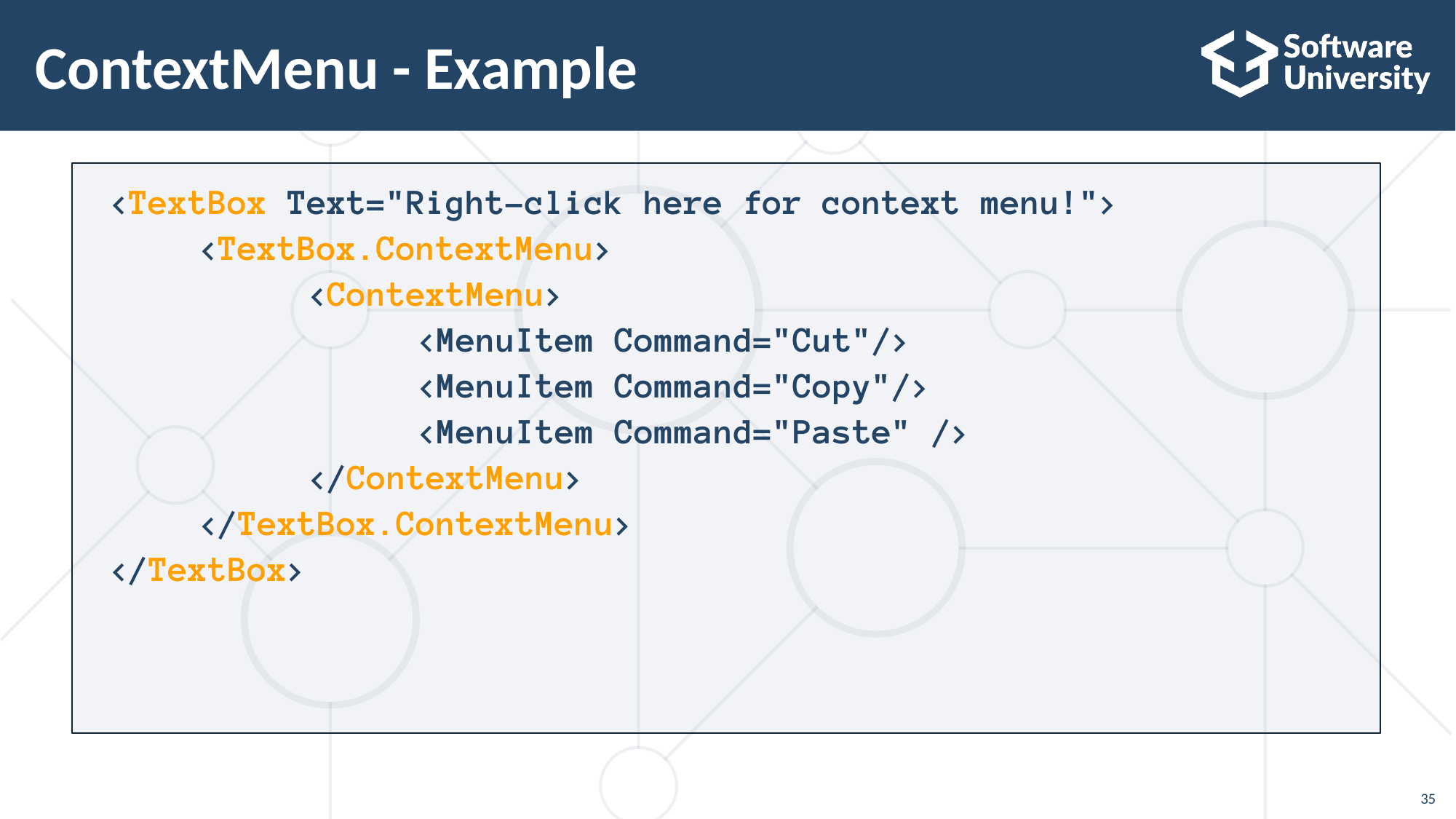

35
# ContextMenu - Example
 <TextBox Text="Right-click here for context menu!">
 	<TextBox.ContextMenu>
 		<ContextMenu>
 			<MenuItem Command="Cut"/>
 			<MenuItem Command="Copy"/>
 			<MenuItem Command="Paste" />
 		</ContextMenu>
 	</TextBox.ContextMenu>
 </TextBox>